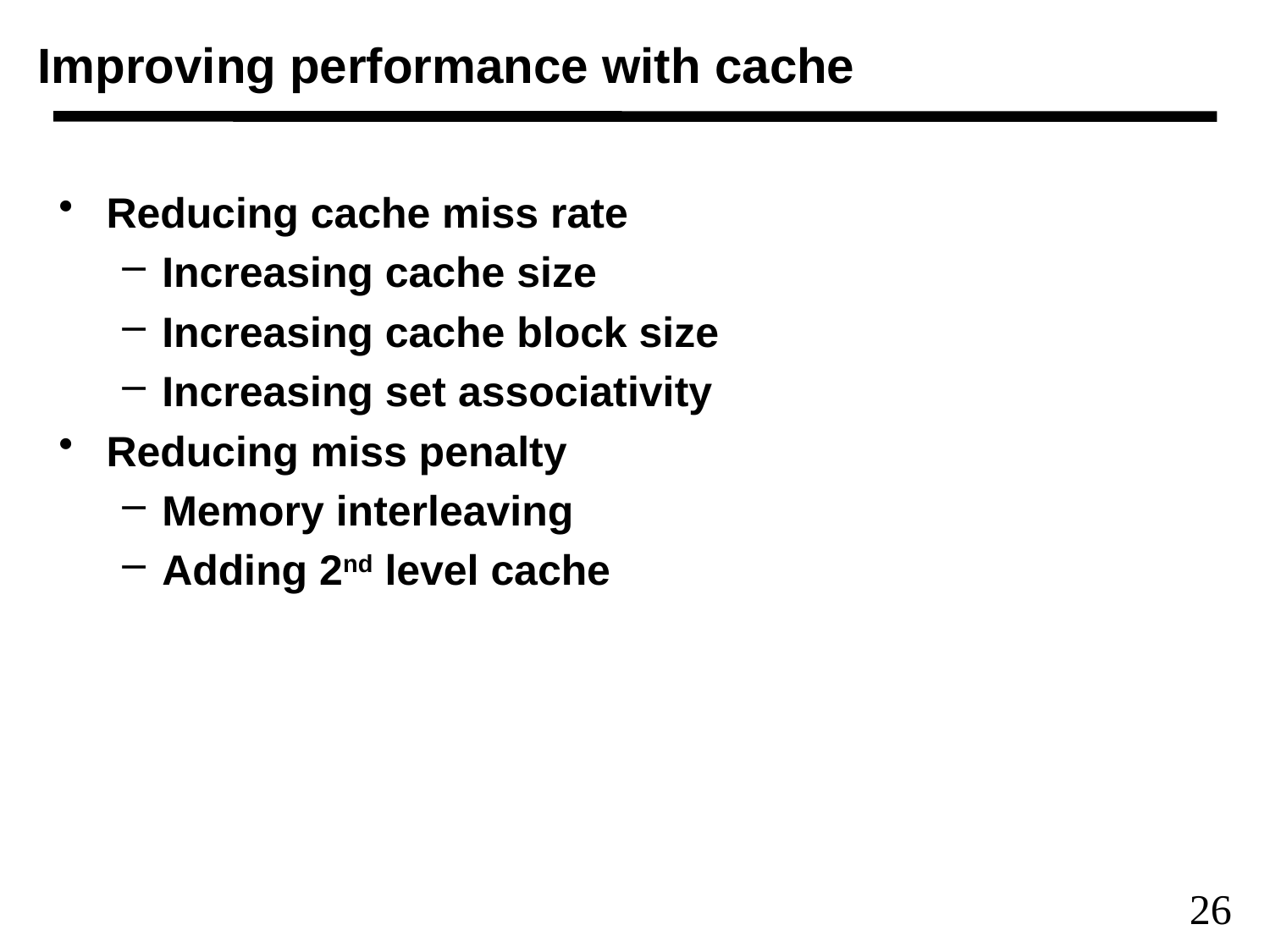

# Improving performance with cache
Reducing cache miss rate
Increasing cache size
Increasing cache block size
Increasing set associativity
Reducing miss penalty
Memory interleaving
Adding 2nd level cache
26